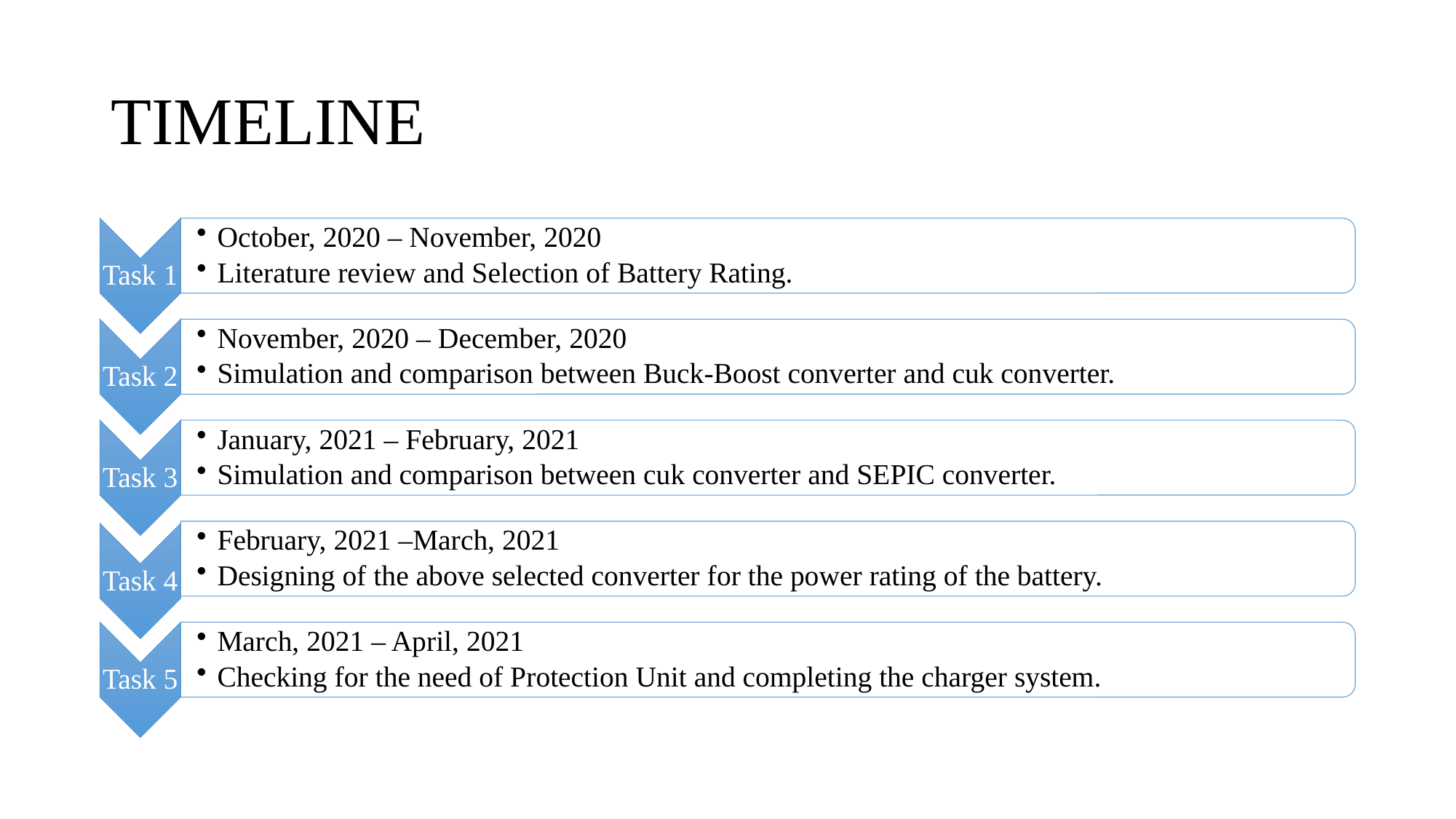

# TIMELINE
Task 1
October, 2020 – November, 2020
Literature review and Selection of Battery Rating.
Task 2
November, 2020 – December, 2020
Simulation and comparison between Buck-Boost converter and cuk converter.
Task 3
January, 2021 – February, 2021
Simulation and comparison between cuk converter and SEPIC converter.
Task 4
February, 2021 –March, 2021
Designing of the above selected converter for the power rating of the battery.
Task 5
March, 2021 – April, 2021
Checking for the need of Protection Unit and completing the charger system.